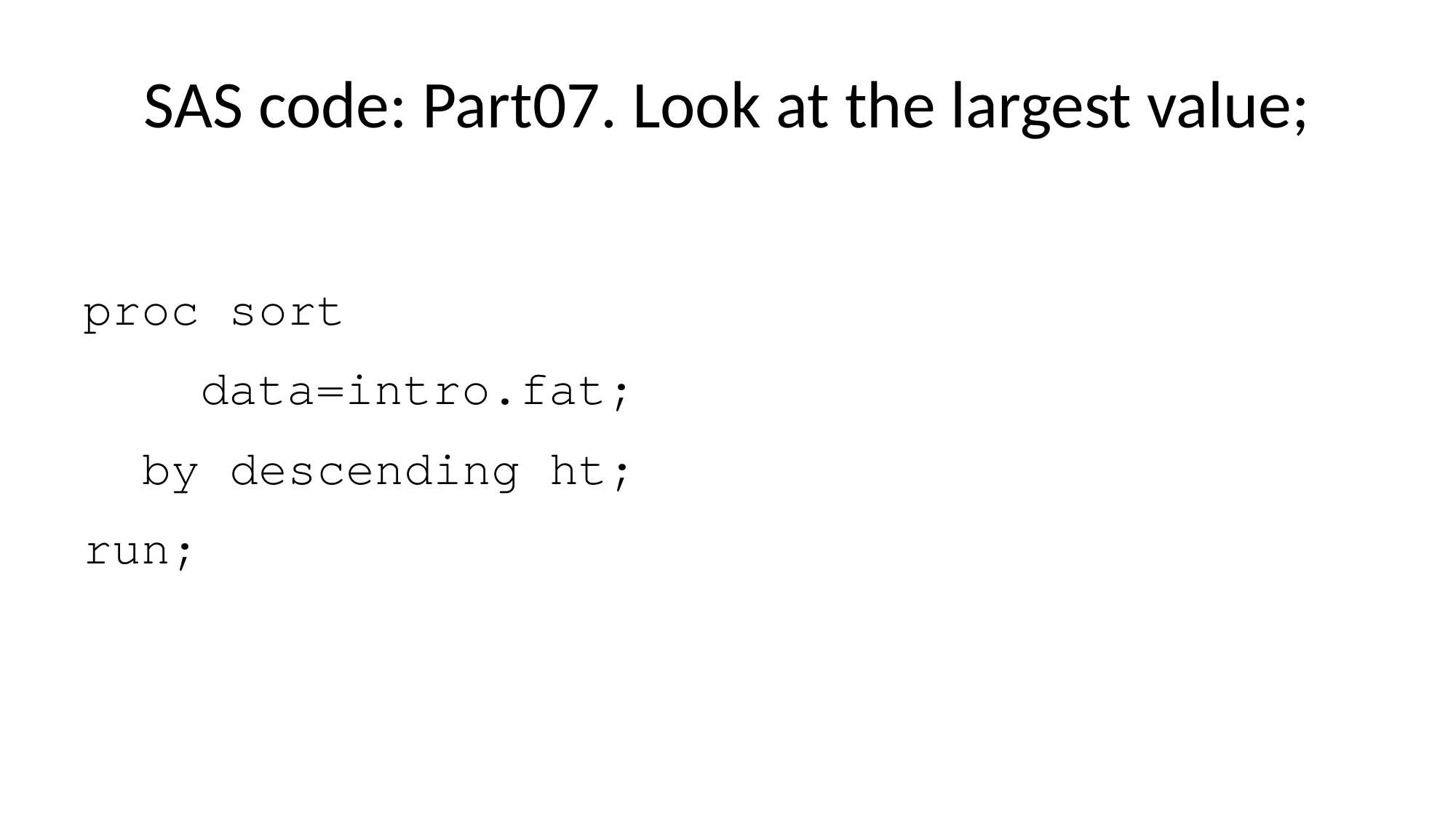

# SAS code: Part07. Look at the largest value;

proc sort
    data=intro.fat;
  by descending ht;
run;